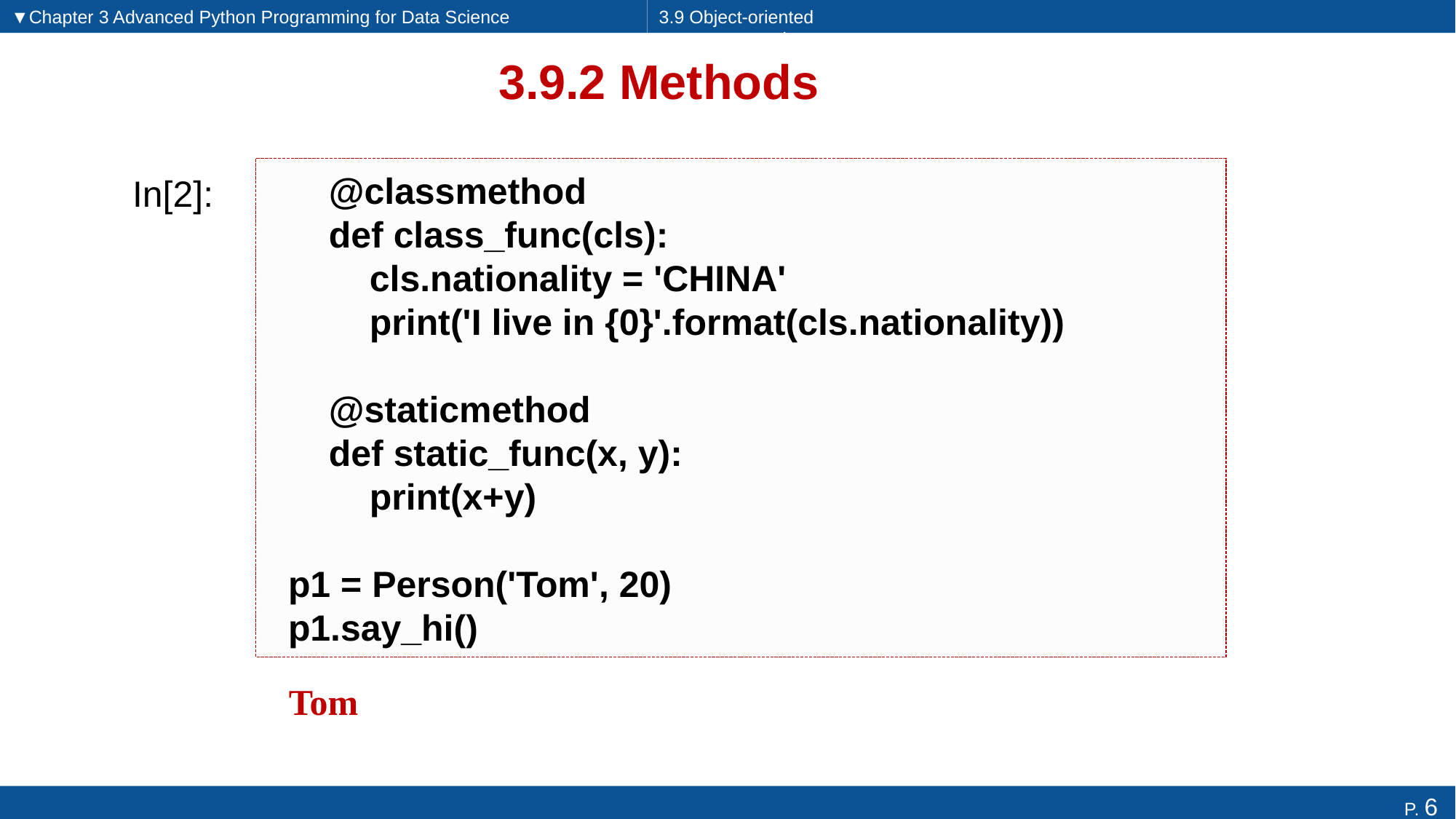

▼Chapter 3 Advanced Python Programming for Data Science
3.9 Object-oriented programming
# 3.9.2 Methods
    @classmethod
    def class_func(cls):
        cls.nationality = 'CHINA'
        print('I live in {0}'.format(cls.nationality))

    @staticmethod
    def static_func(x, y):
        print(x+y)

p1 = Person('Tom', 20)
p1.say_hi()
In[2]:
Tom